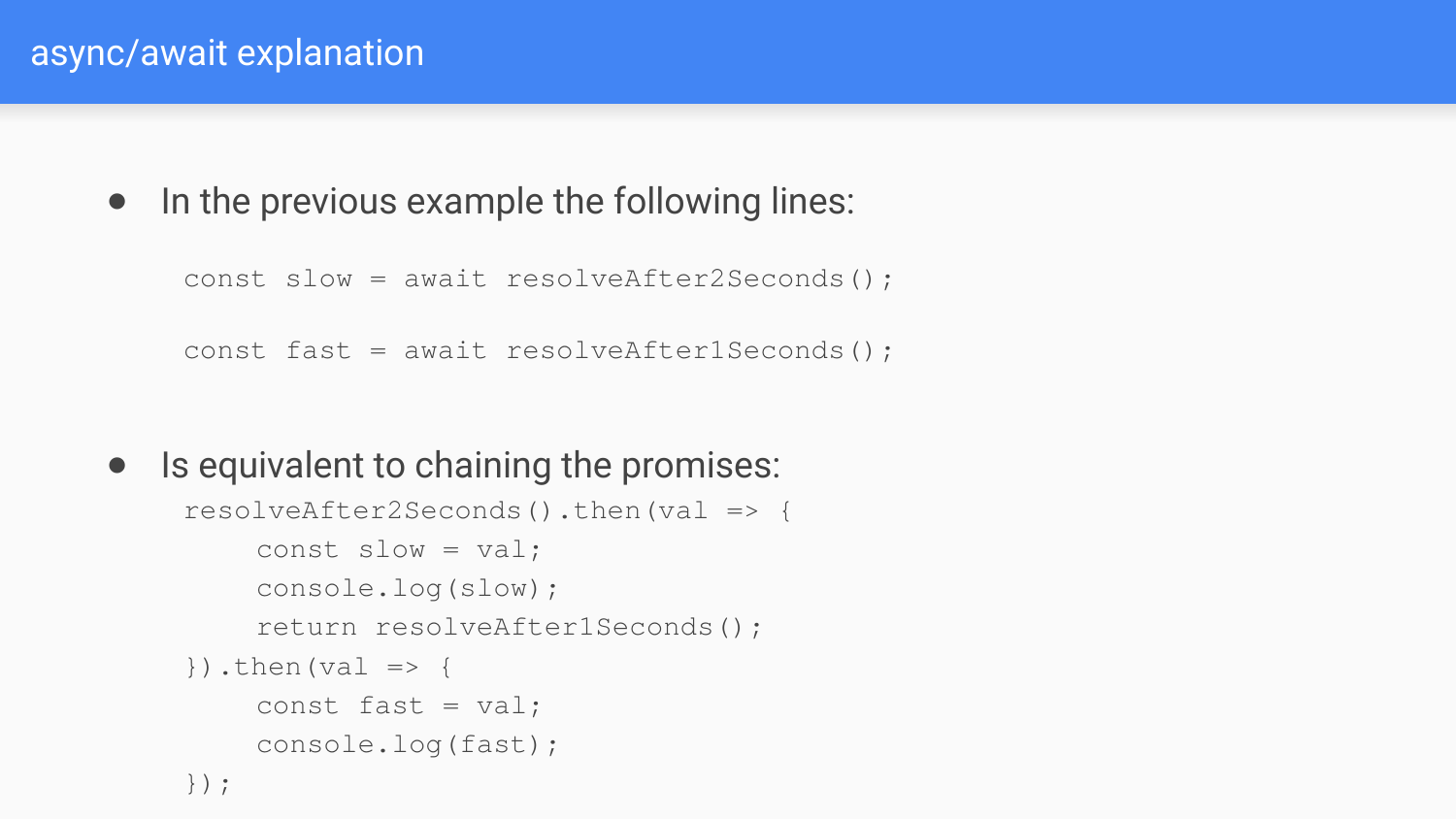

# async/await explanation
In the previous example the following lines:
const slow = await resolveAfter2Seconds();
const fast = await resolveAfter1Seconds();

Is equivalent to chaining the promises:
resolveAfter2Seconds().then(val => {
const slow = val;
console.log(slow);
return resolveAfter1Seconds();
}).then(val => {
const fast = val;
console.log(fast);
});